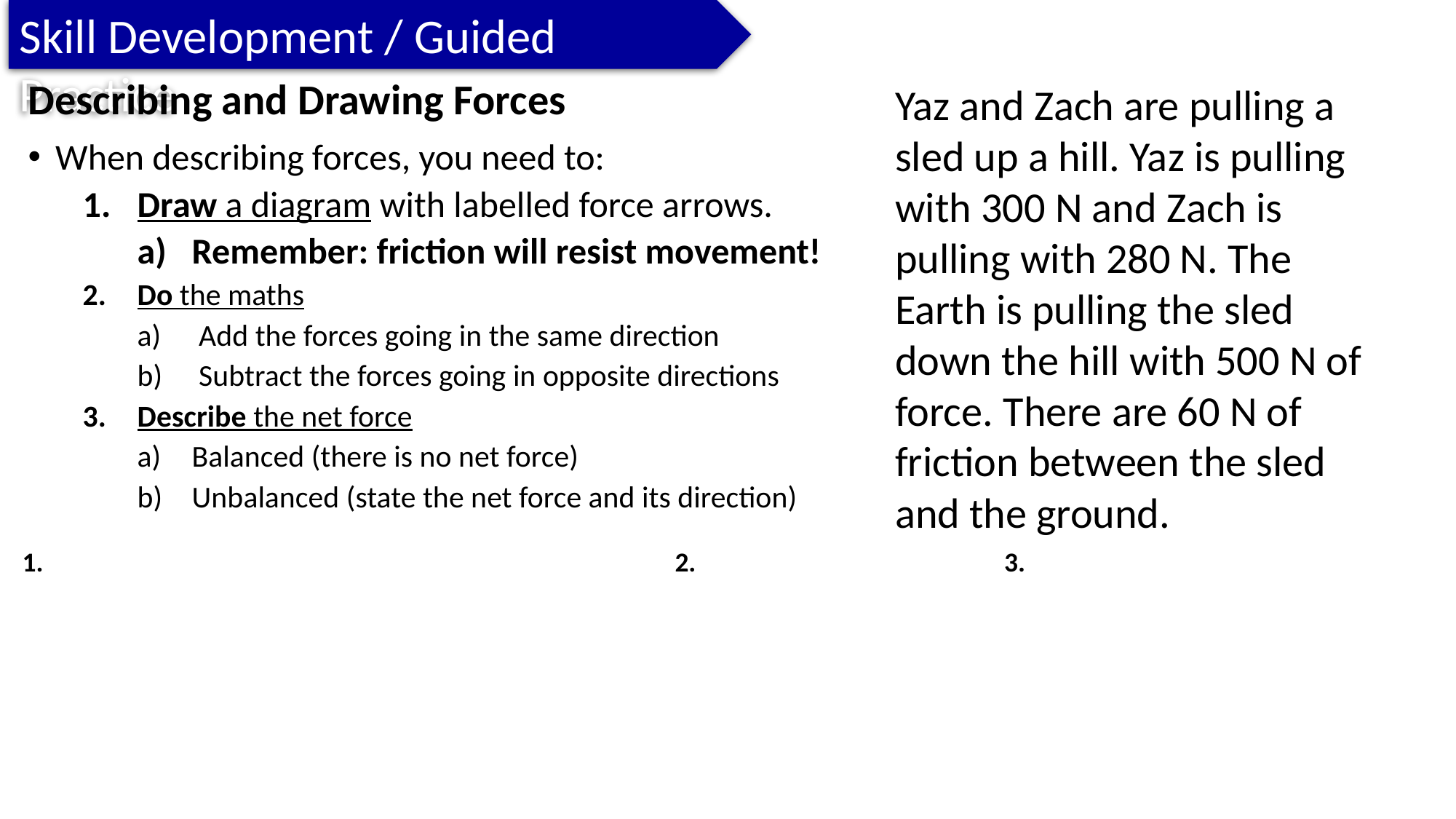

Skill Development / Guided Practice
Describing and Drawing Forces
When describing forces, you need to:
Draw a diagram with labelled force arrows.
Remember: friction will resist movement!
Do the maths
Add the forces going in the same direction
Subtract the forces going in opposite directions
Describe the net force
Balanced (there is no net force)
Unbalanced (state the net force and its direction)
Yaz and Zach are pulling a sled up a hill. Yaz is pulling with 300 N and Zach is pulling with 280 N. The Earth is pulling the sled down the hill with 500 N of force. There are 60 N of friction between the sled and the ground.
1.
2.
3.